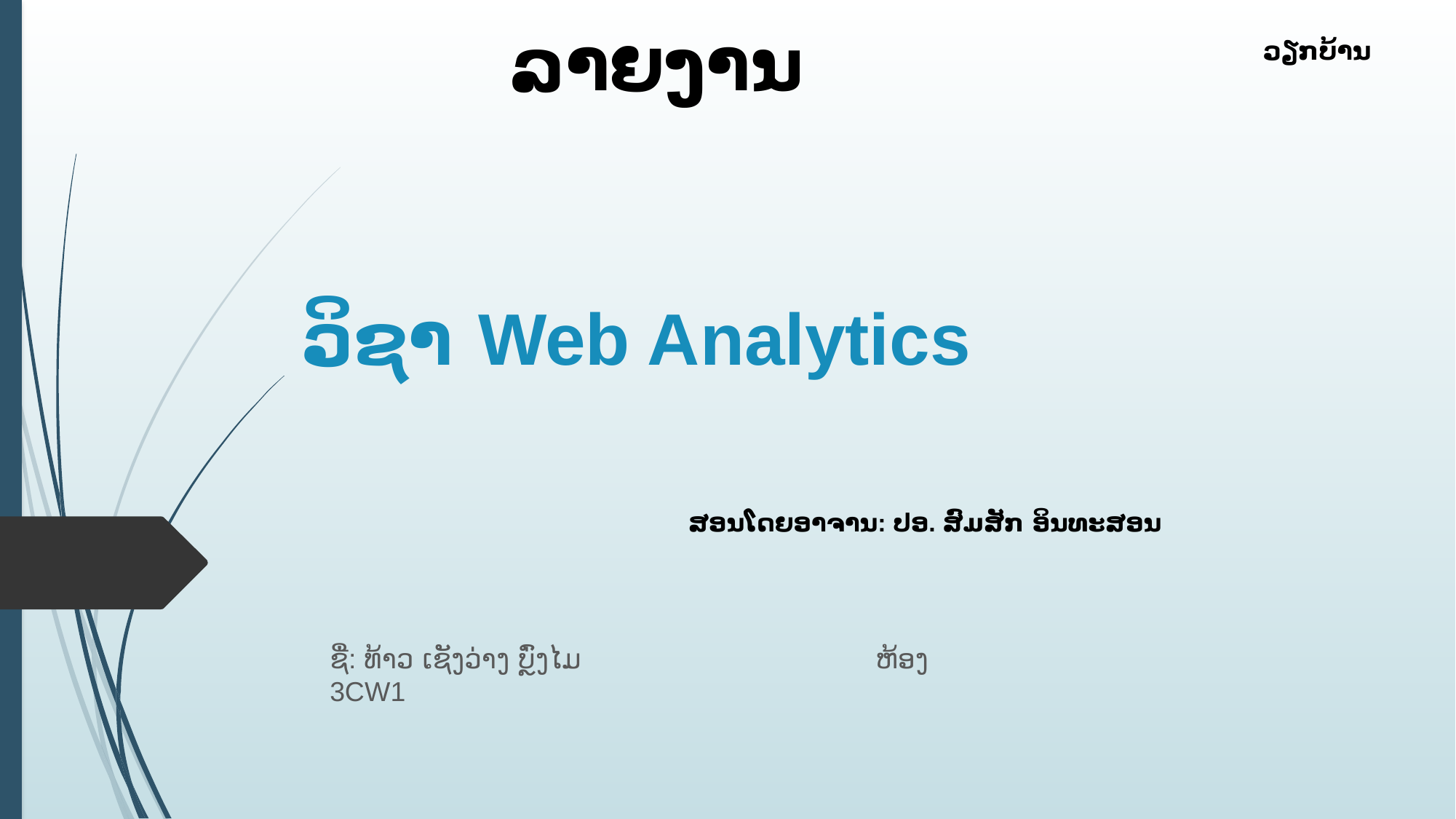

ລາຍງານ
ວຽກບ້ານ
# ວິຊາ Web Analytics
ສອນໂດຍອາຈານ: ປອ. ສົມສັກ ອິນທະສອນ
ຊື່: ທ້າວ ເຊັງວ່າງ ບຼົ່ງໄມ			ຫ້ອງ 3CW1